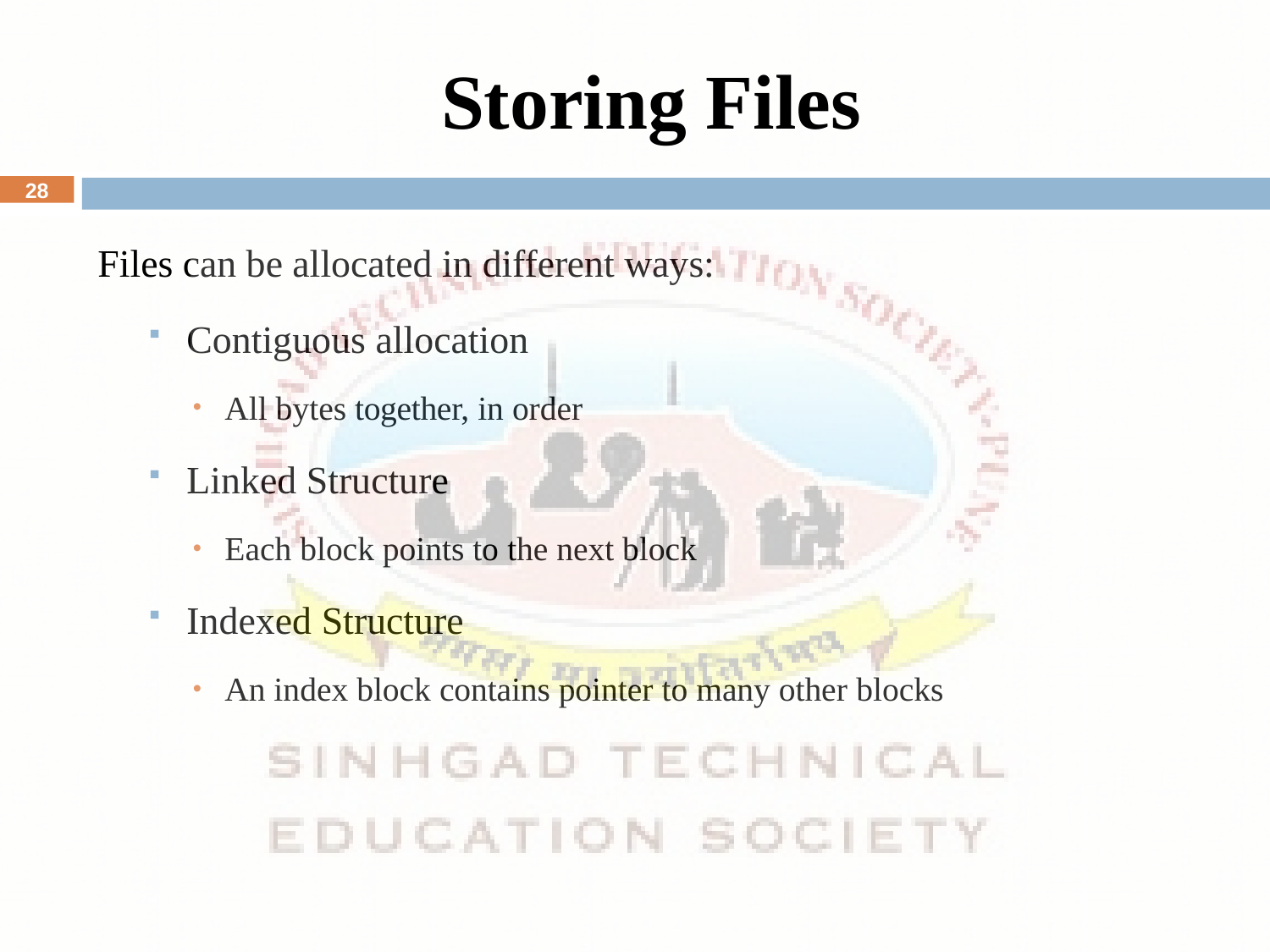

# Storing Files

28

Files can be allocated in different ways:
Contiguous allocation
All bytes together, in order
Linked Structure
Each block points to the next block
Indexed Structure
An index block contains pointer to many other blocks